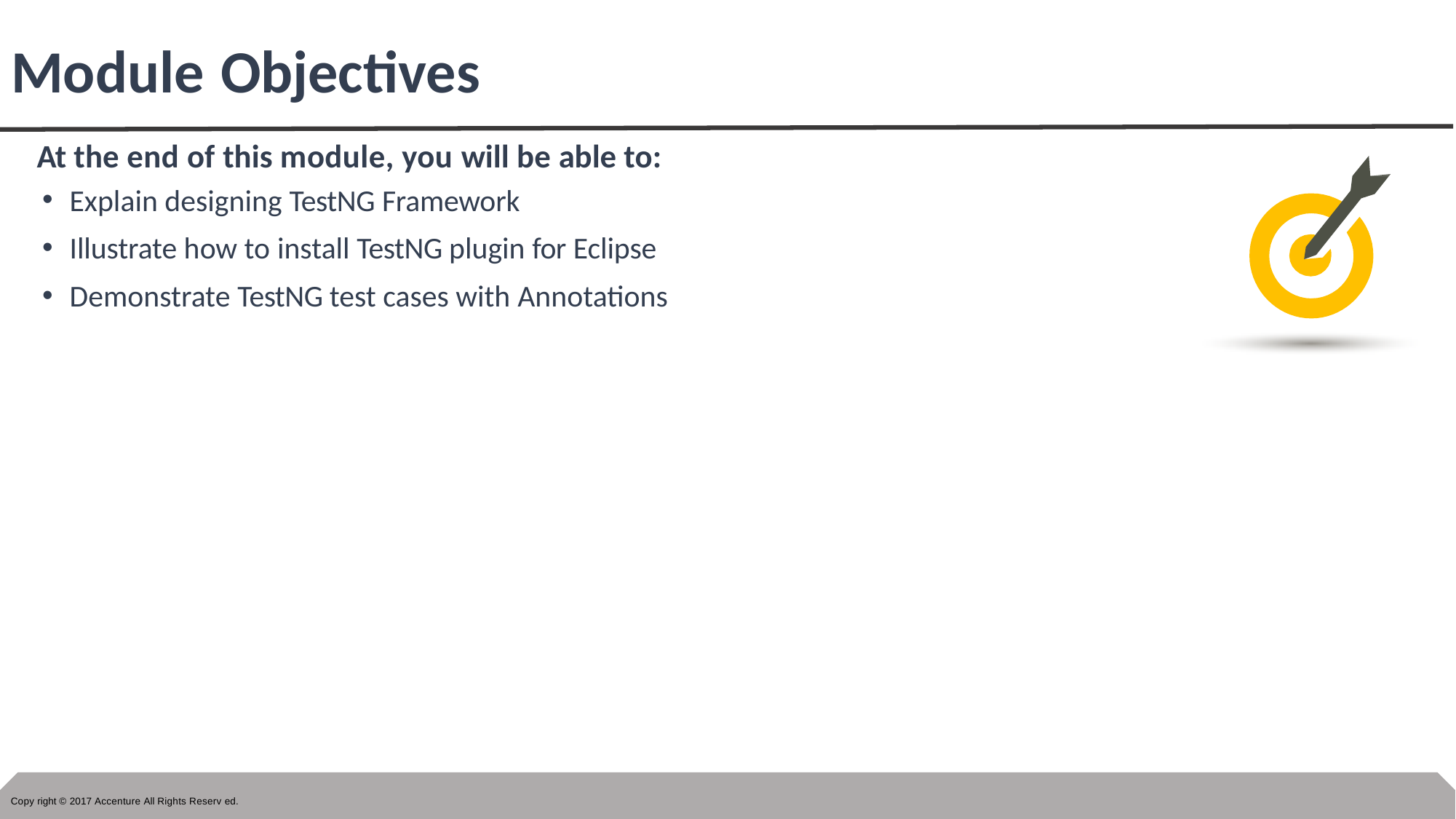

# Module Objectives

At the end of this module, you will be able to:
Explain designing TestNG Framework
Illustrate how to install TestNG plugin for Eclipse
Demonstrate TestNG test cases with Annotations

Copy right © 2017 Accenture All Rights Reserv ed.